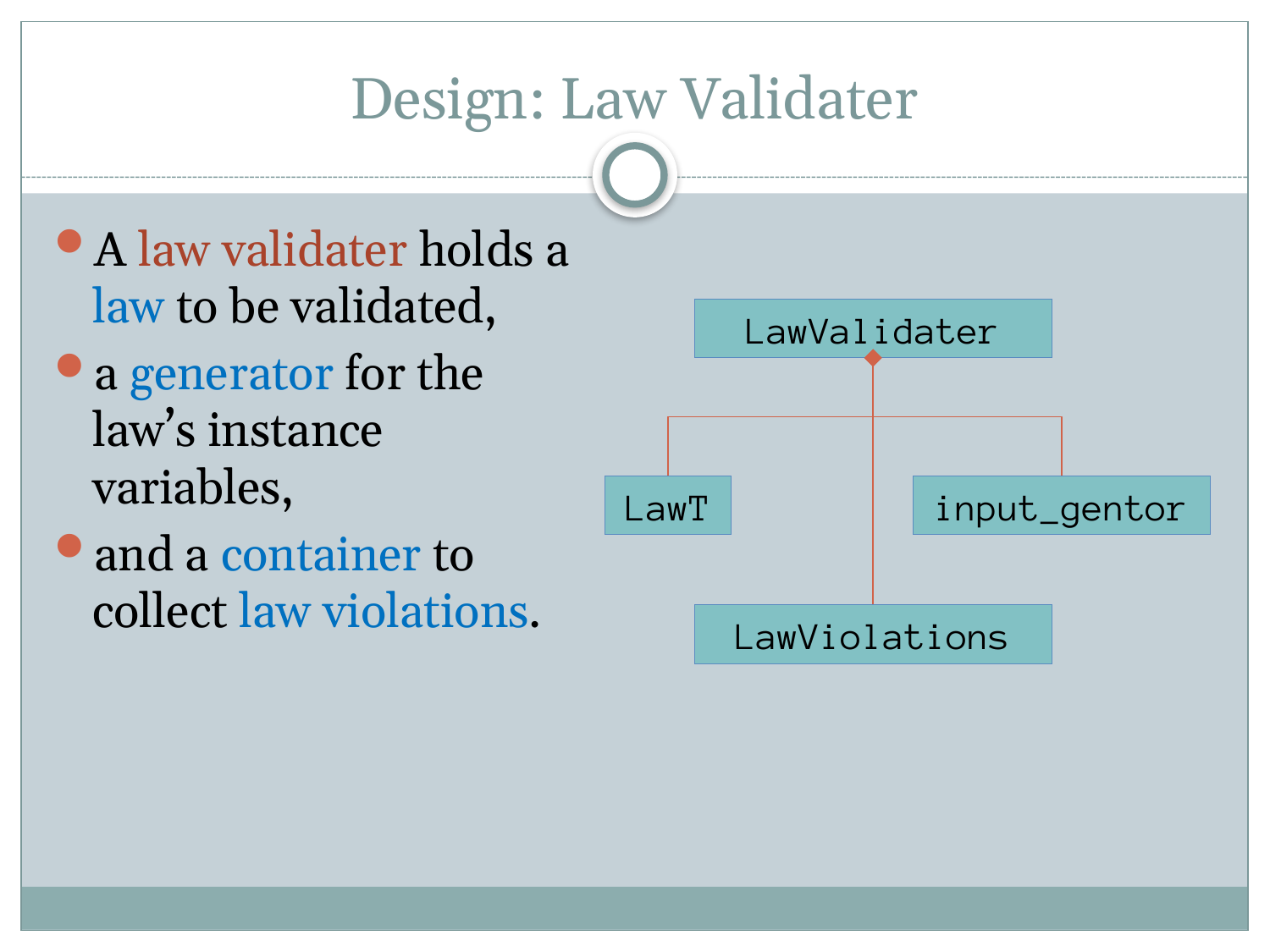

# Design: Law Validater
A law validater holds a law to be validated,
a generator for the law’s instance variables,
and a container to collect law violations.
LawValidater
LawT
input_gentor
LawViolations